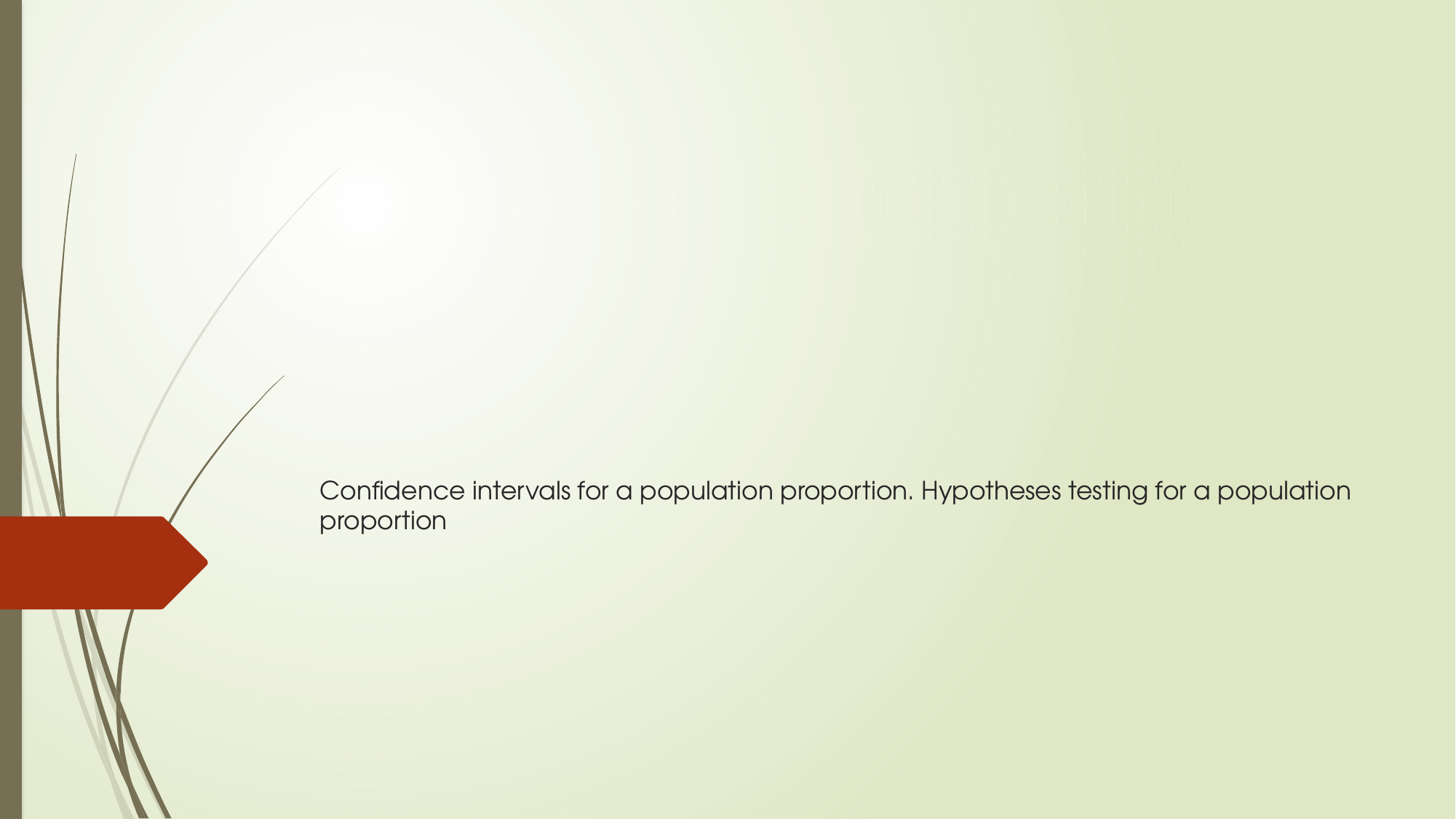

# Confidence intervals for a population proportion. Hypotheses testing for a population proportion